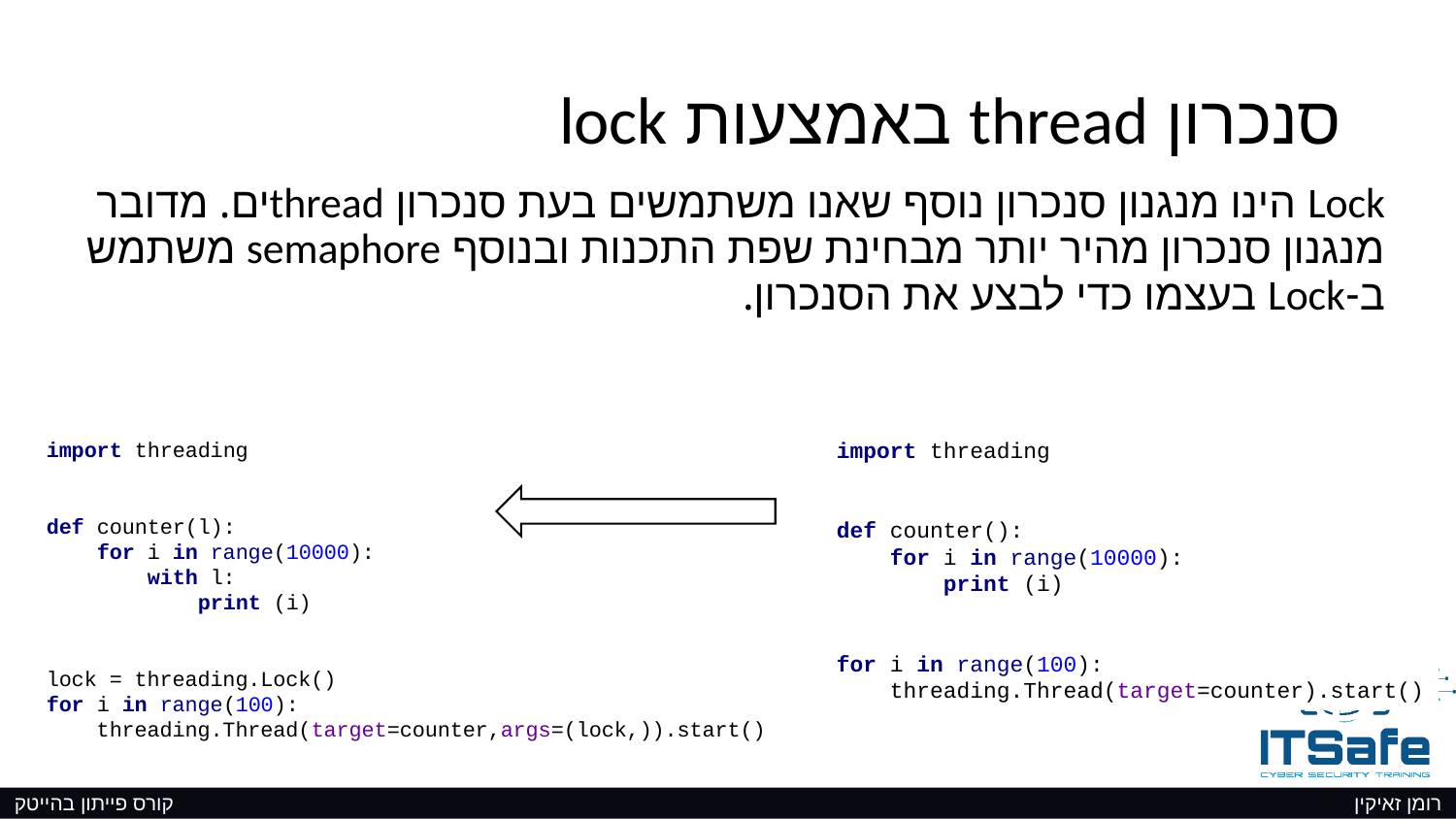

# סנכרון thread באמצעות lock
Lock הינו מנגנון סנכרון נוסף שאנו משתמשים בעת סנכרון threadים. מדובר מנגנון סנכרון מהיר יותר מבחינת שפת התכנות ובנוסף semaphore משתמש ב-Lock בעצמו כדי לבצע את הסנכרון.
import threading
def counter(l):
    for i in range(10000):
        with l:
            print (i)
lock = threading.Lock()
for i in range(100):
    threading.Thread(target=counter,args=(lock,)).start()
import threading
def counter():
    for i in range(10000):
        print (i)
for i in range(100):
    threading.Thread(target=counter).start()